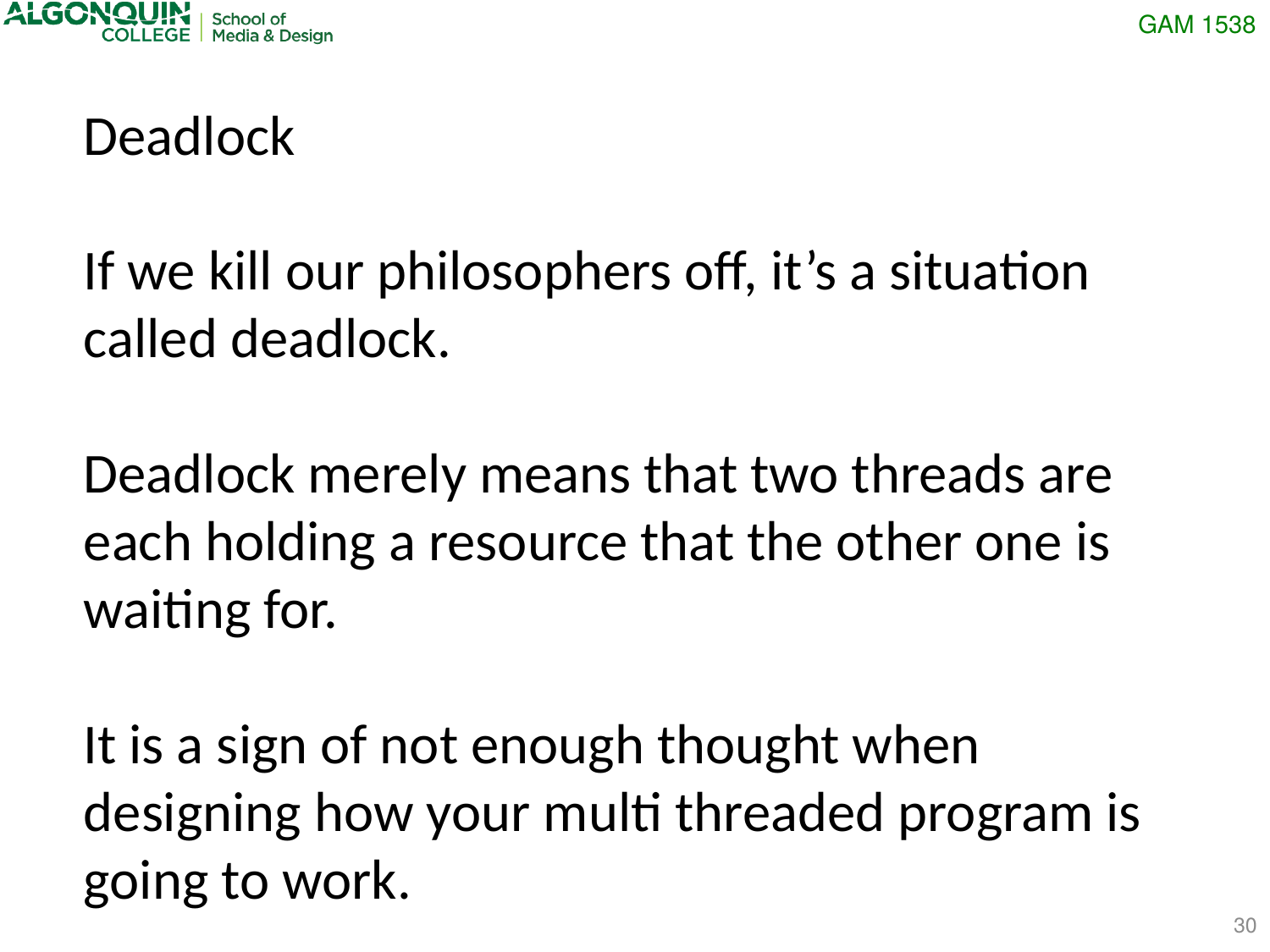

Deadlock

If we kill our philosophers off, it’s a situation called deadlock.

Deadlock merely means that two threads are each holding a resource that the other one is waiting for.

It is a sign of not enough thought when designing how your multi threaded program is going to work.
30